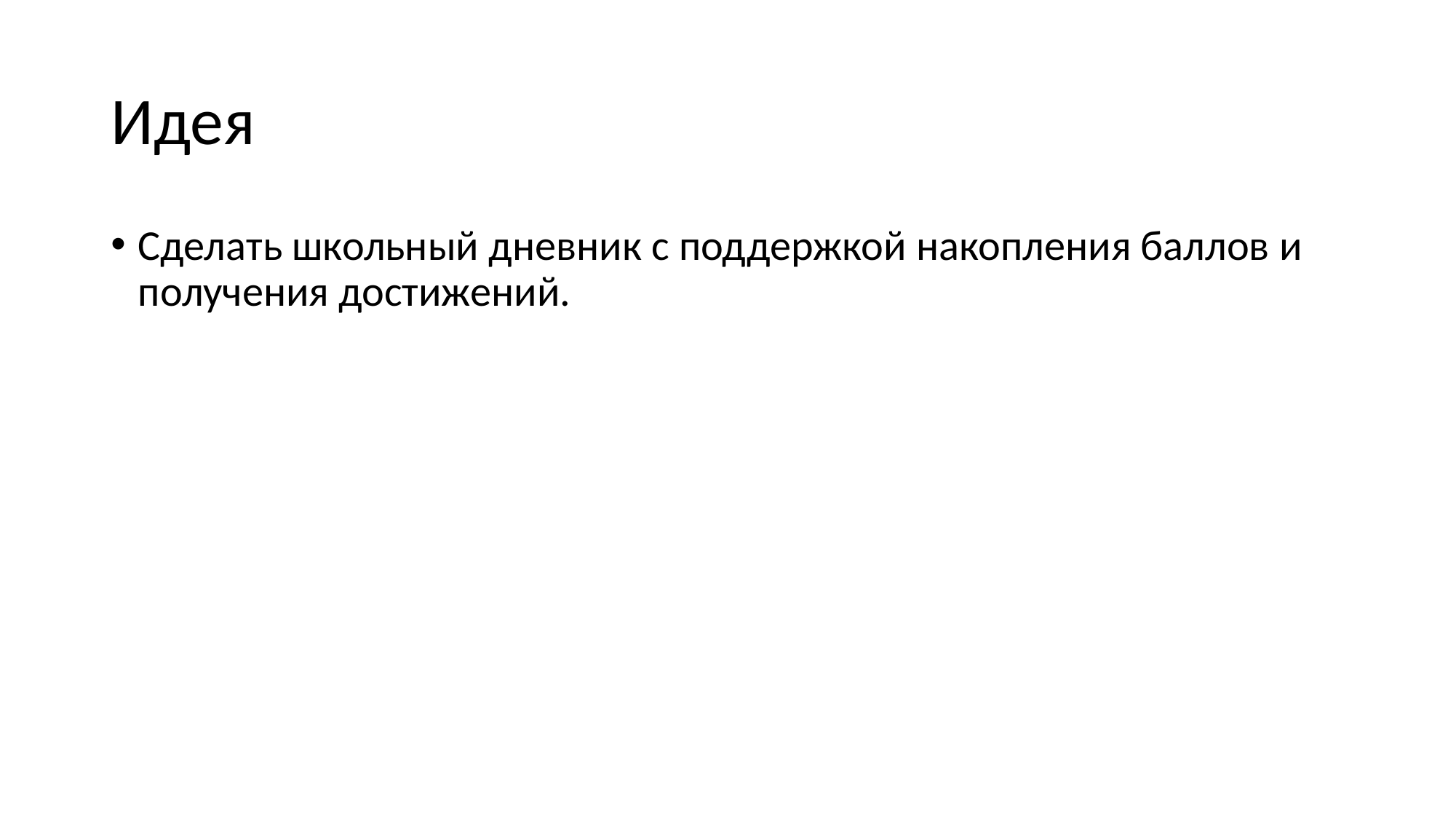

# Идея
Сделать школьный дневник с поддержкой накопления баллов и получения достижений.